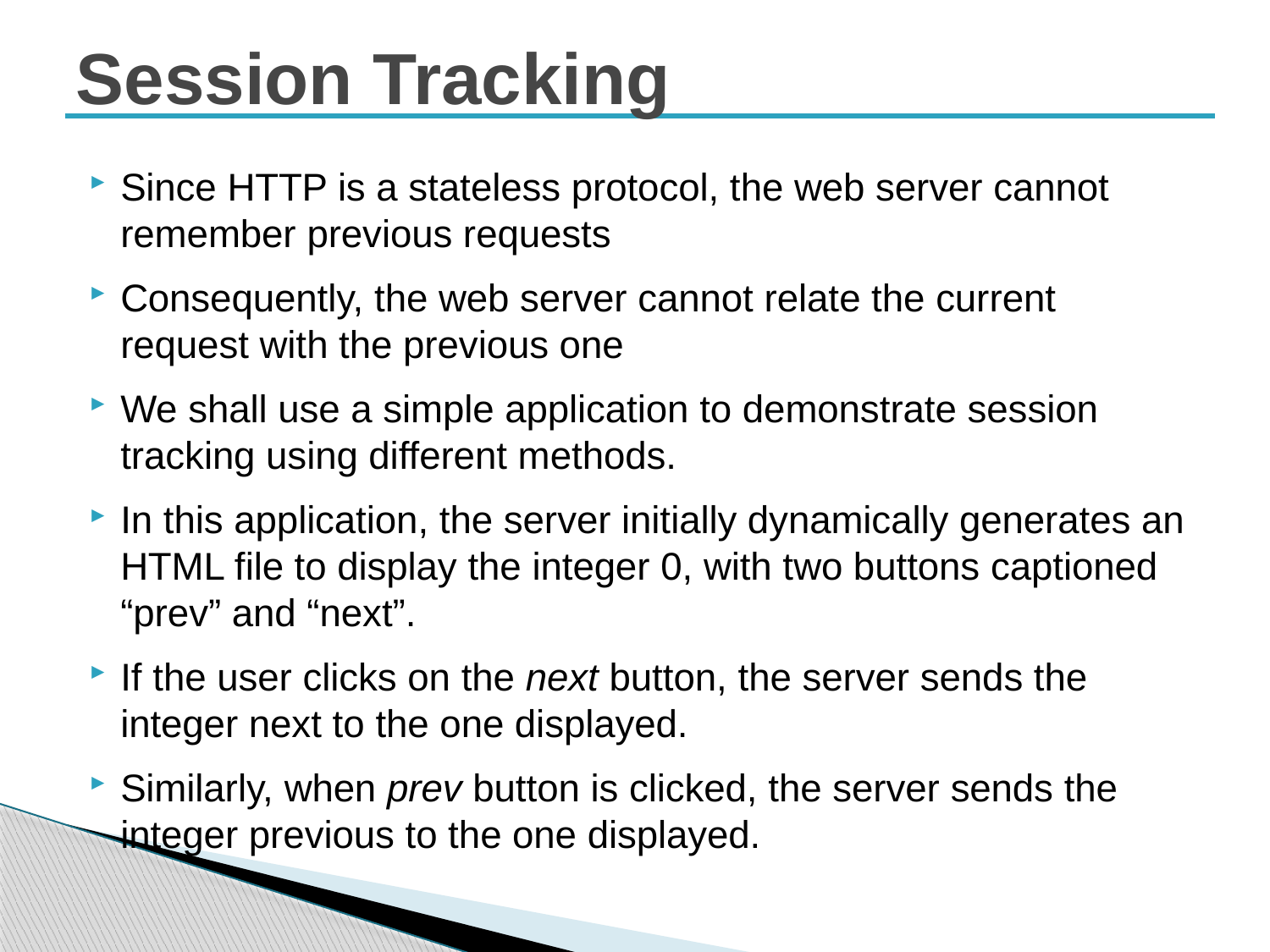

# Session Tracking
Since HTTP is a stateless protocol, the web server cannot remember previous requests
Consequently, the web server cannot relate the current request with the previous one
We shall use a simple application to demonstrate session tracking using different methods.
In this application, the server initially dynamically generates an HTML file to display the integer 0, with two buttons captioned “prev” and “next”.
If the user clicks on the next button, the server sends the integer next to the one displayed.
Similarly, when prev button is clicked, the server sends the integer previous to the one displayed.